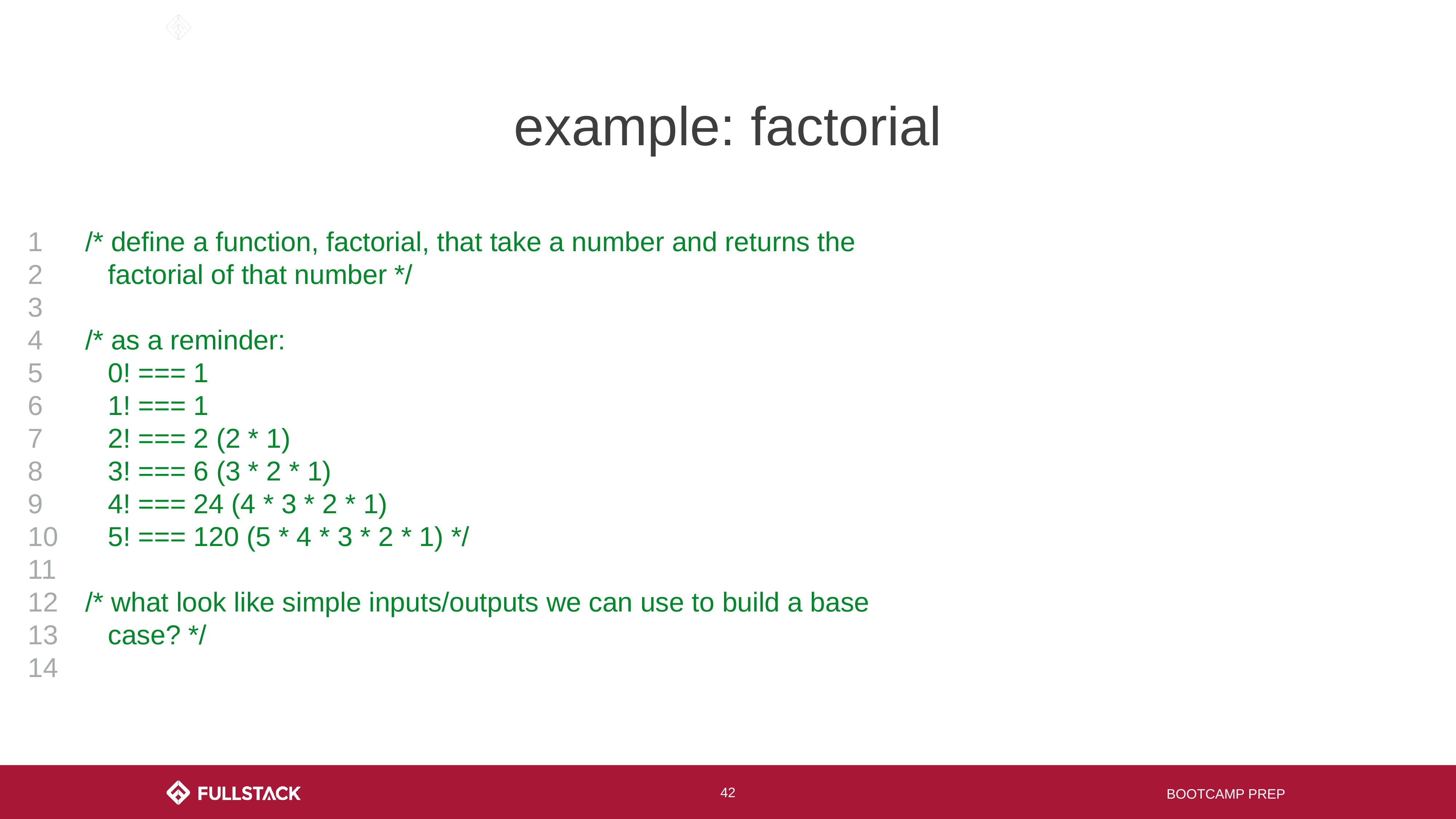

# example: factorial
1
2
3
4
5
6
7
8
9
10
11
12
13
14

/* define a function, factorial, that take a number and returns the
   factorial of that number */
/* as a reminder:
   0! === 1
   1! === 1
   2! === 2 (2 * 1)
   3! === 6 (3 * 2 * 1)
   4! === 24 (4 * 3 * 2 * 1)
   5! === 120 (5 * 4 * 3 * 2 * 1) */
/* what look like simple inputs/outputs we can use to build a base
   case? */
42
BOOTCAMP PREP